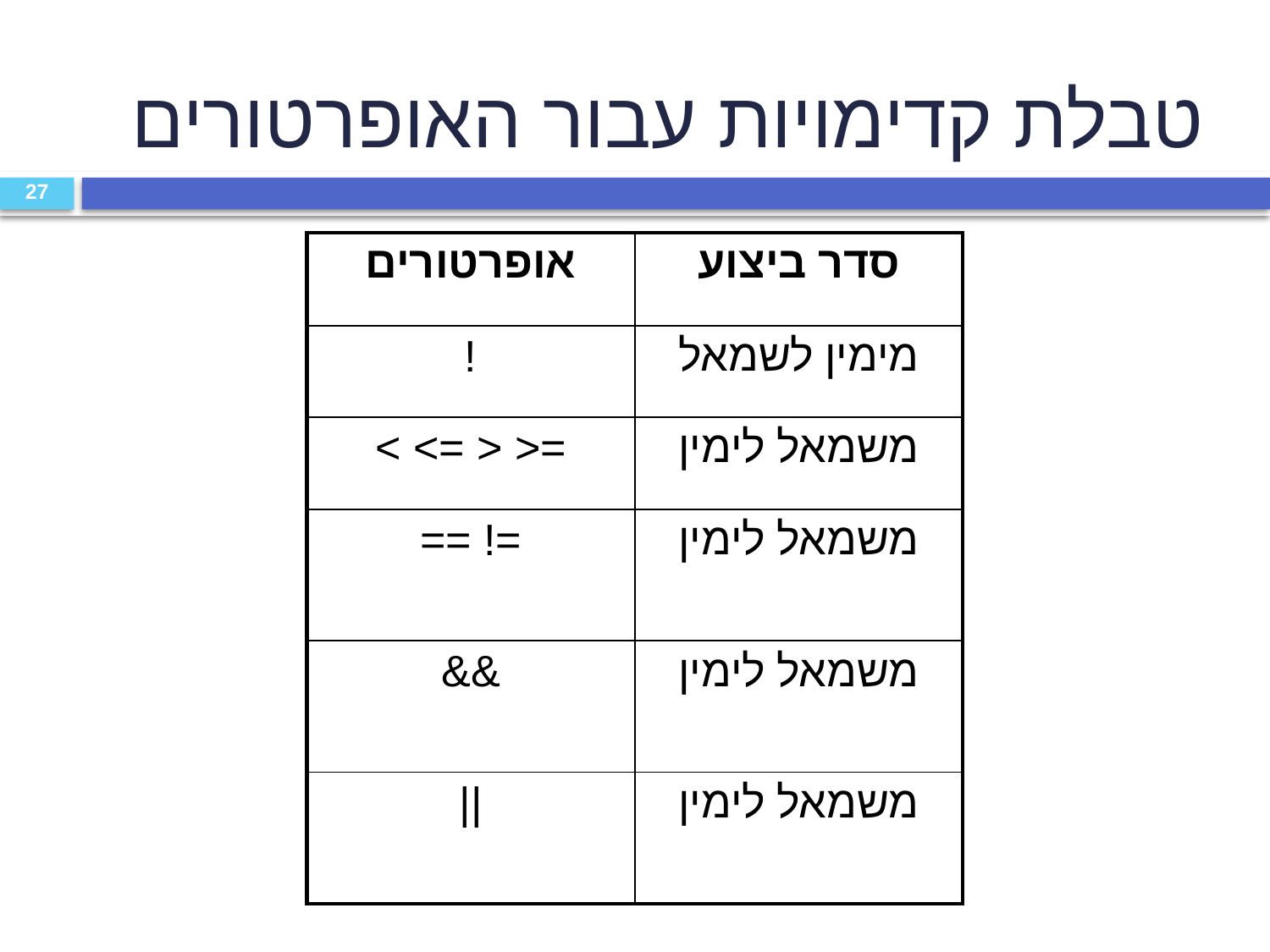

טבלת קדימויות עבור האופרטורים
27
| אופרטורים | סדר ביצוע |
| --- | --- |
| ! | מימין לשמאל |
| < <= > >= | משמאל לימין |
| == != | משמאל לימין |
| && | משמאל לימין |
| || | משמאל לימין |